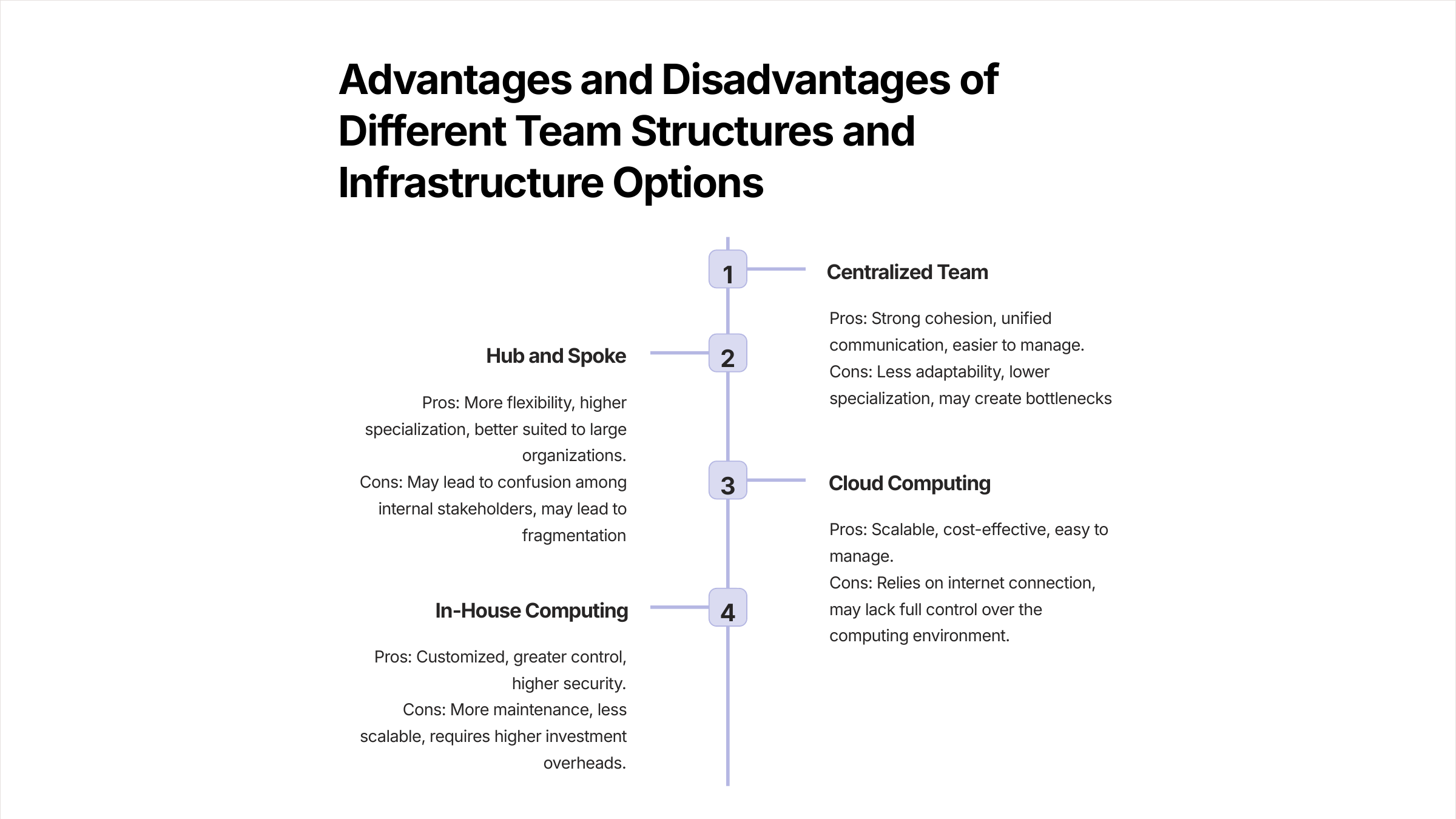

Advantages and Disadvantages of Different Team Structures and Infrastructure Options

1
Centralized Team

Pros: Strong cohesion, unified communication, easier to manage.
Cons: Less adaptability, lower specialization, may create bottlenecks

2
Hub and Spoke

Pros: More flexibility, higher specialization, better suited to large organizations.
Cons: May lead to confusion among internal stakeholders, may lead to fragmentation

3
Cloud Computing

Pros: Scalable, cost-effective, easy to manage.
Cons: Relies on internet connection, may lack full control over the computing environment.

4
In-House Computing

Pros: Customized, greater control, higher security.
Cons: More maintenance, less scalable, requires higher investment overheads.